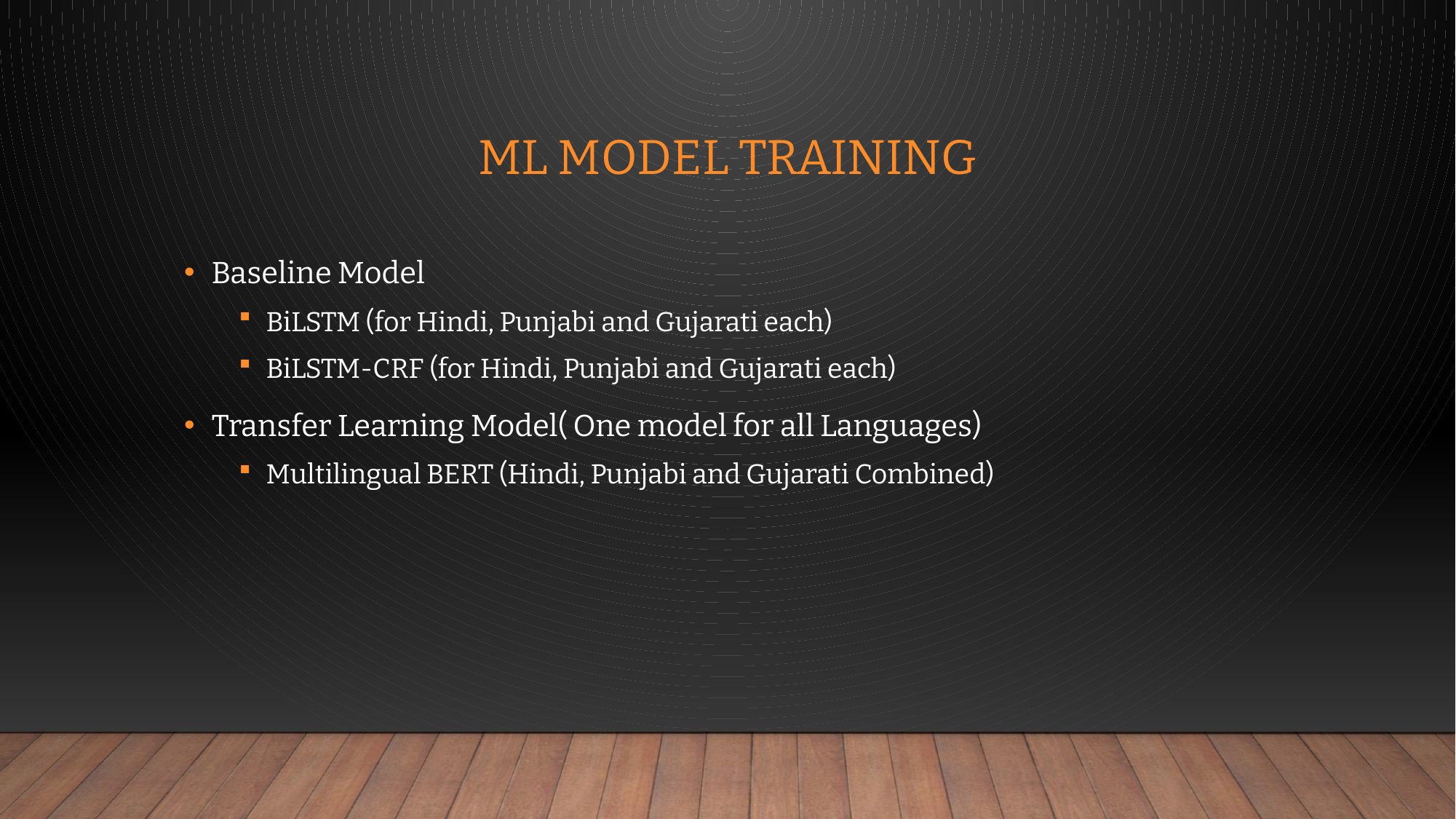

# ML MODEL TRAINING
Baseline Model
BiLSTM (for Hindi, Punjabi and Gujarati each)
BiLSTM-CRF (for Hindi, Punjabi and Gujarati each)
Transfer Learning Model( One model for all Languages)
Multilingual BERT (Hindi, Punjabi and Gujarati Combined)